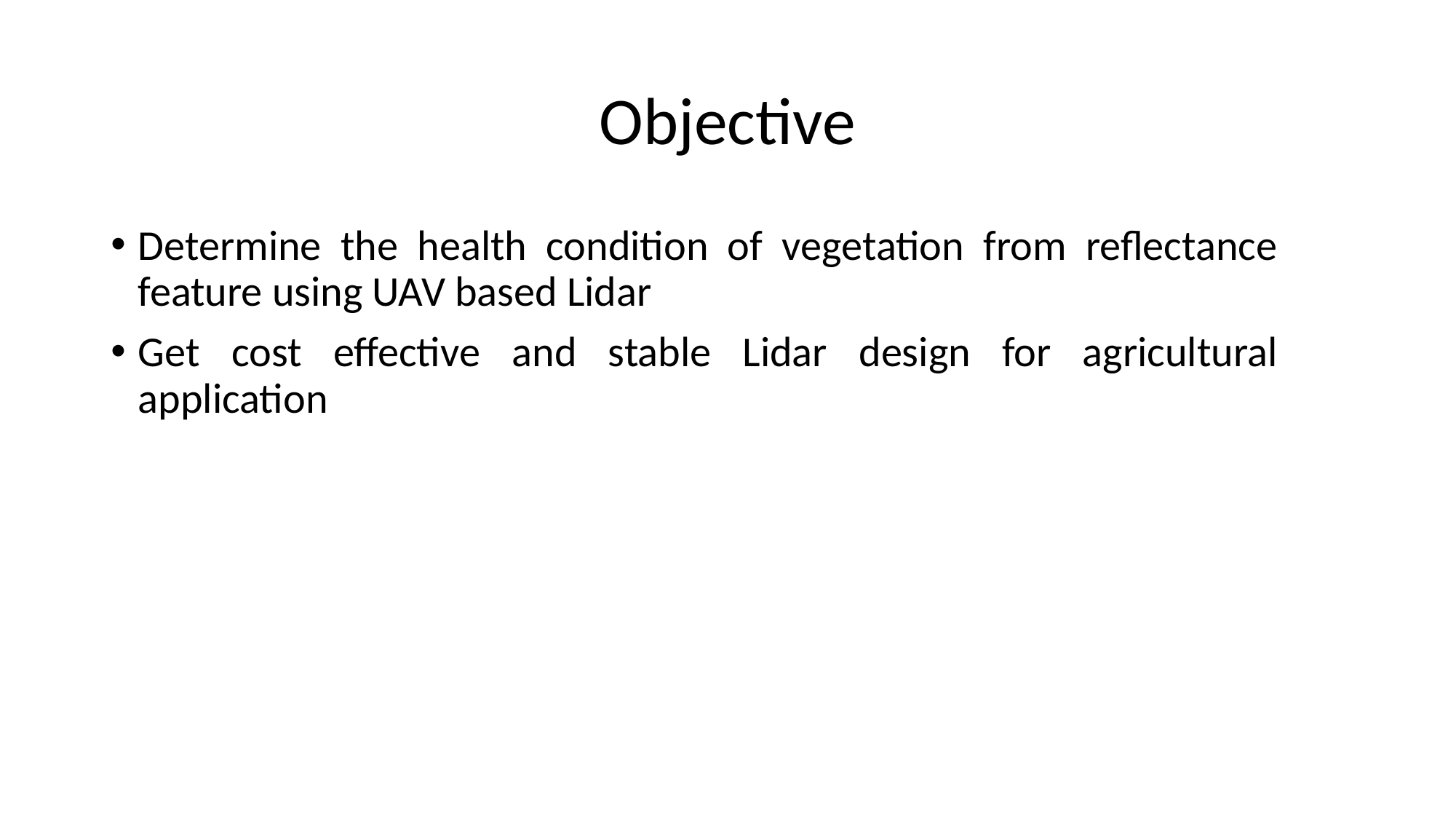

# Objective
Determine the health condition of vegetation from reflectance feature using UAV based Lidar
Get cost effective and stable Lidar design for agricultural application